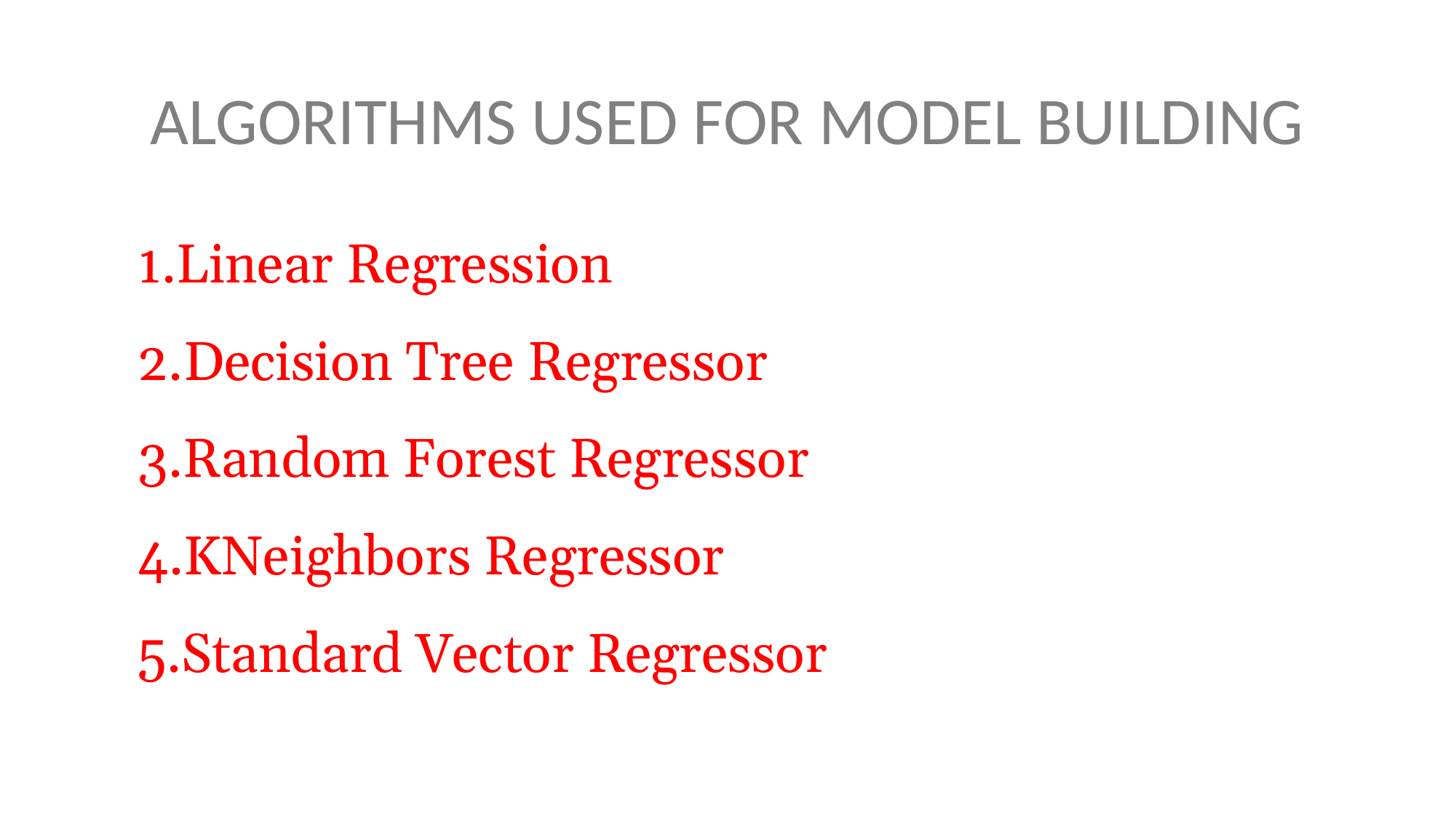

# ALGORITHMS USED FOR MODEL BUILDING
1.Linear Regression
2.Decision Tree Regressor
3.Random Forest Regressor
4.KNeighbors Regressor
5.Standard Vector Regressor